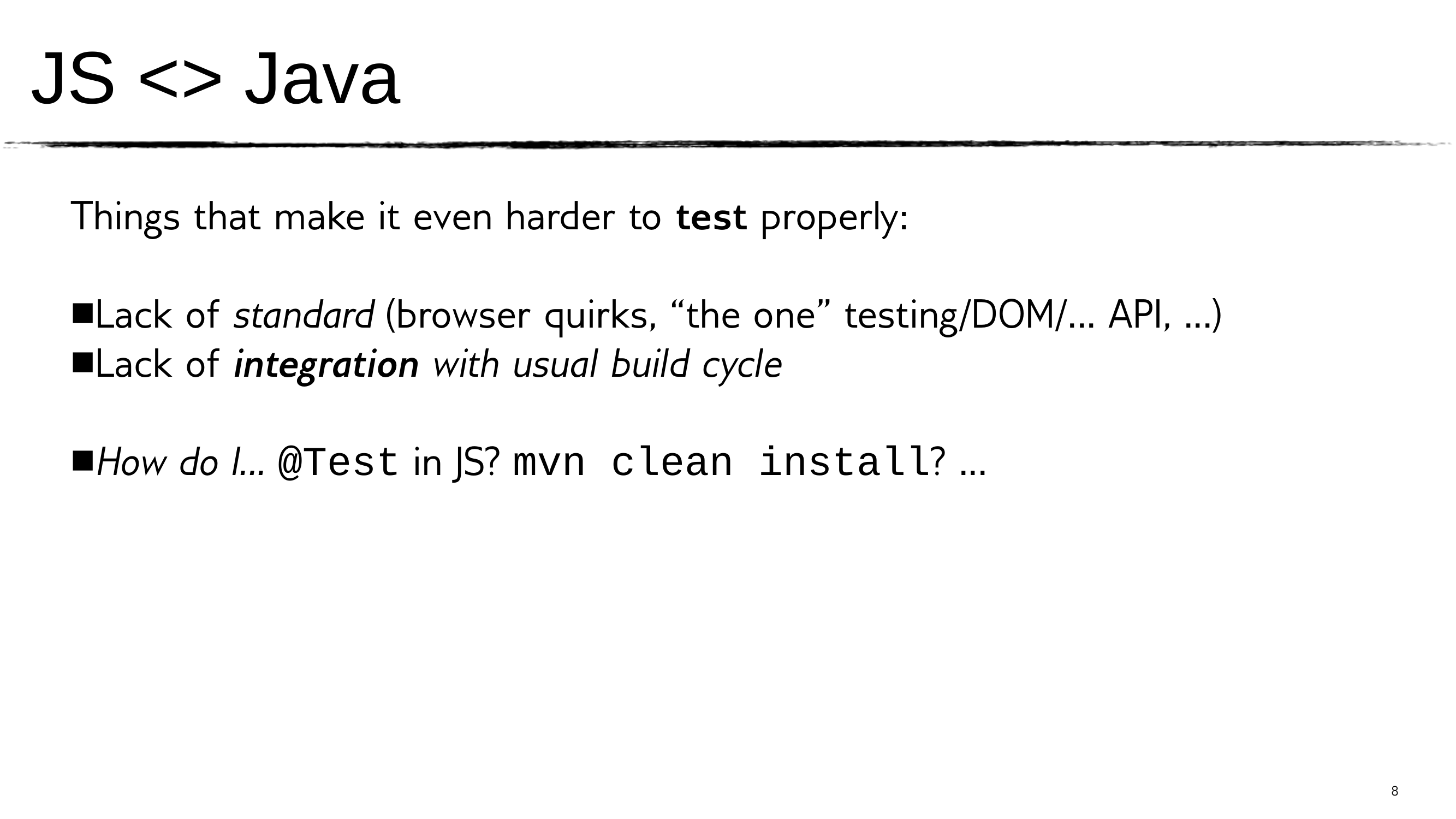

JS <> Java
Things that make it even harder to test properly:

Lack of standard (browser quirks, “the one” testing/DOM/... API, ...)
Lack of integration with usual build cycle

How do I... @Test in JS? mvn clean install? ...
8